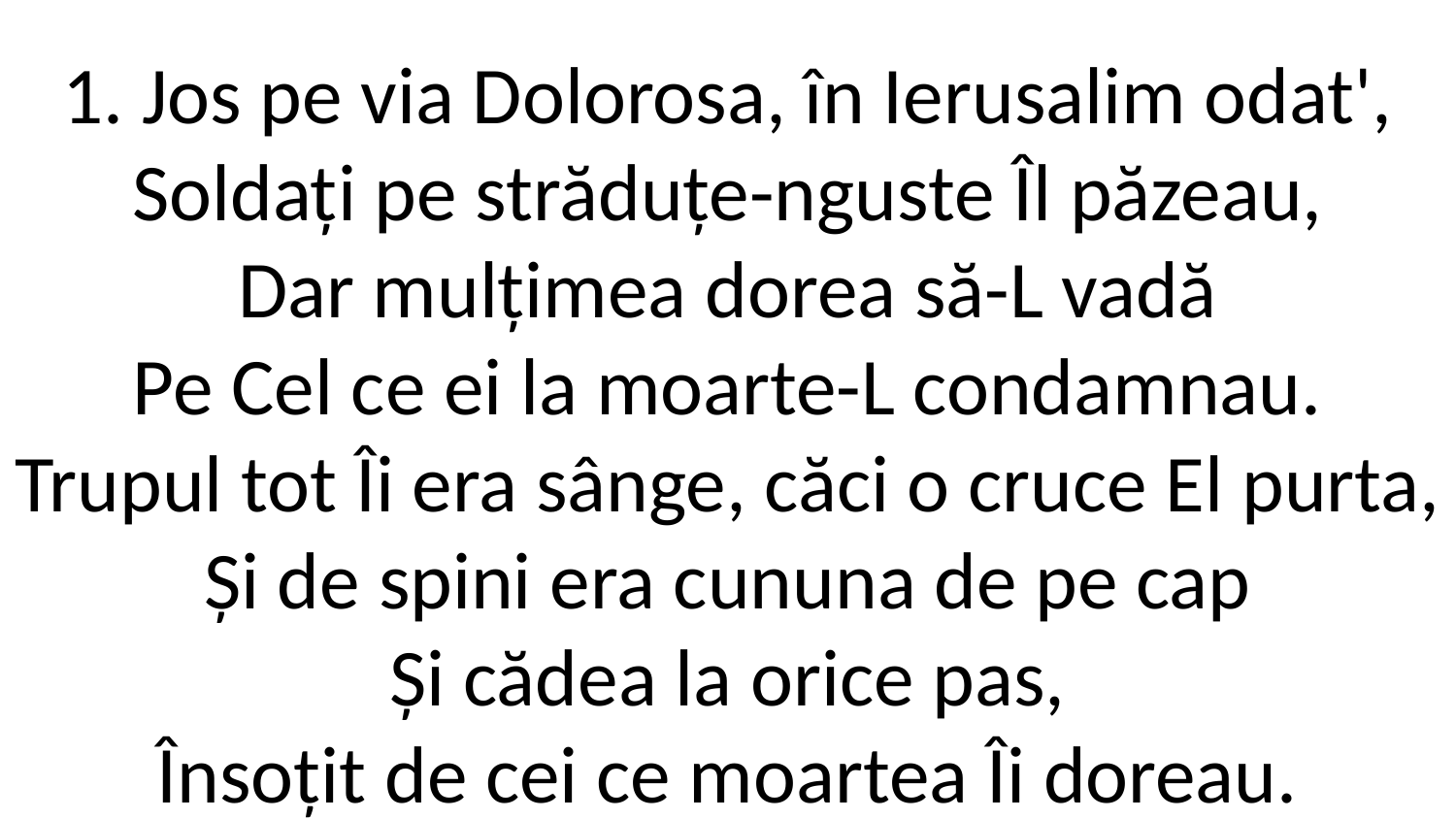

1. Jos pe via Dolorosa, în Ierusalim odat',
Soldați pe străduțe-nguste Îl păzeau,
Dar mulțimea dorea să-L vadă
Pe Cel ce ei la moarte-L condamnau.
Trupul tot Îi era sânge, căci o cruce El purta,
Și de spini era cununa de pe cap
Și cădea la orice pas,
Însoțit de cei ce moartea Îi doreau.